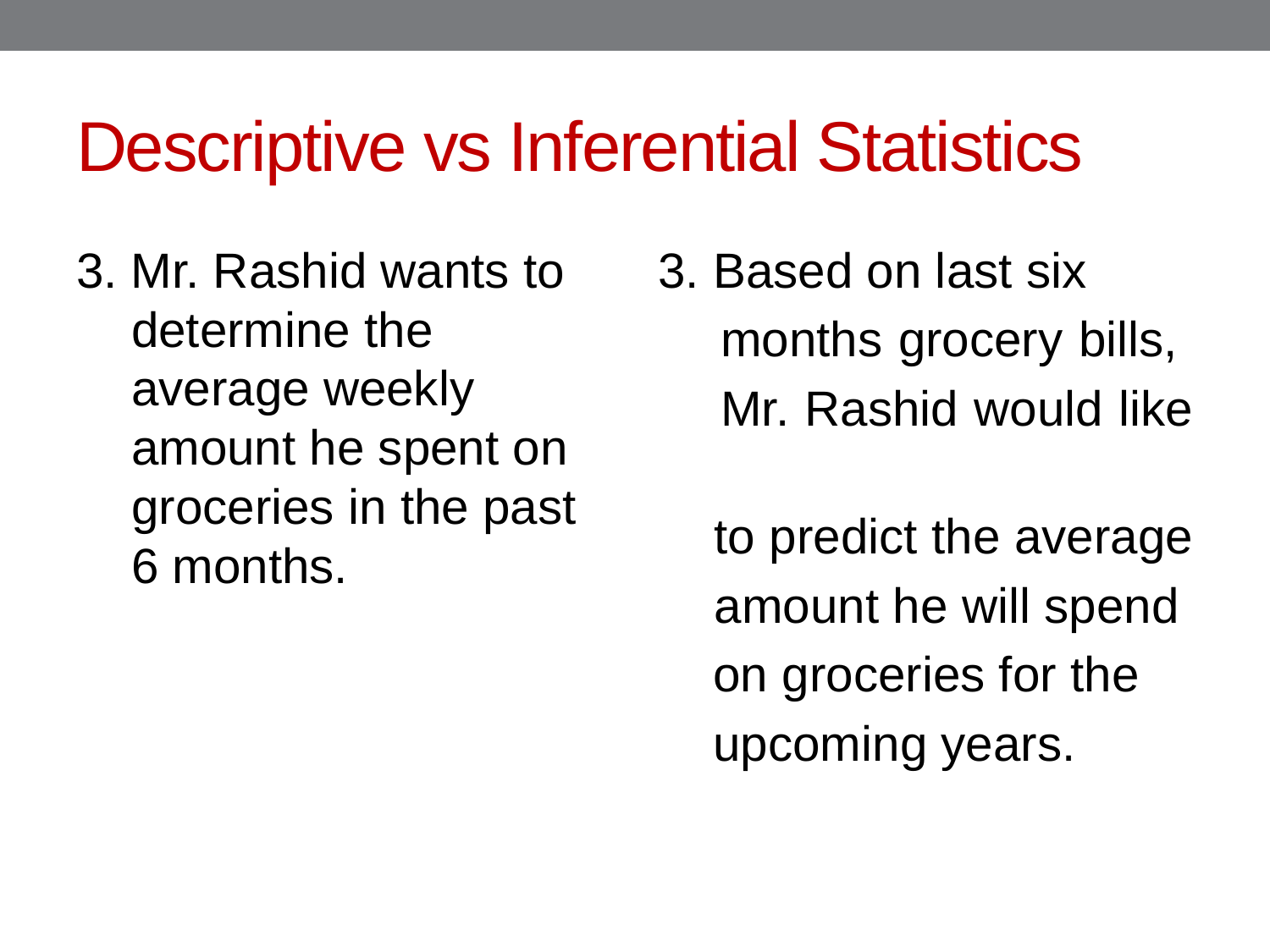

# Descriptive vs Inferential Statistics
3. Mr. Rashid wants to
    determine the
    average weekly
    amount he spent on
    groceries in the past
    6 months.
3. Based on last six
    months grocery bills,
    Mr. Rashid would like
    to predict the average
    amount he will spend
    on groceries for the
    upcoming years.